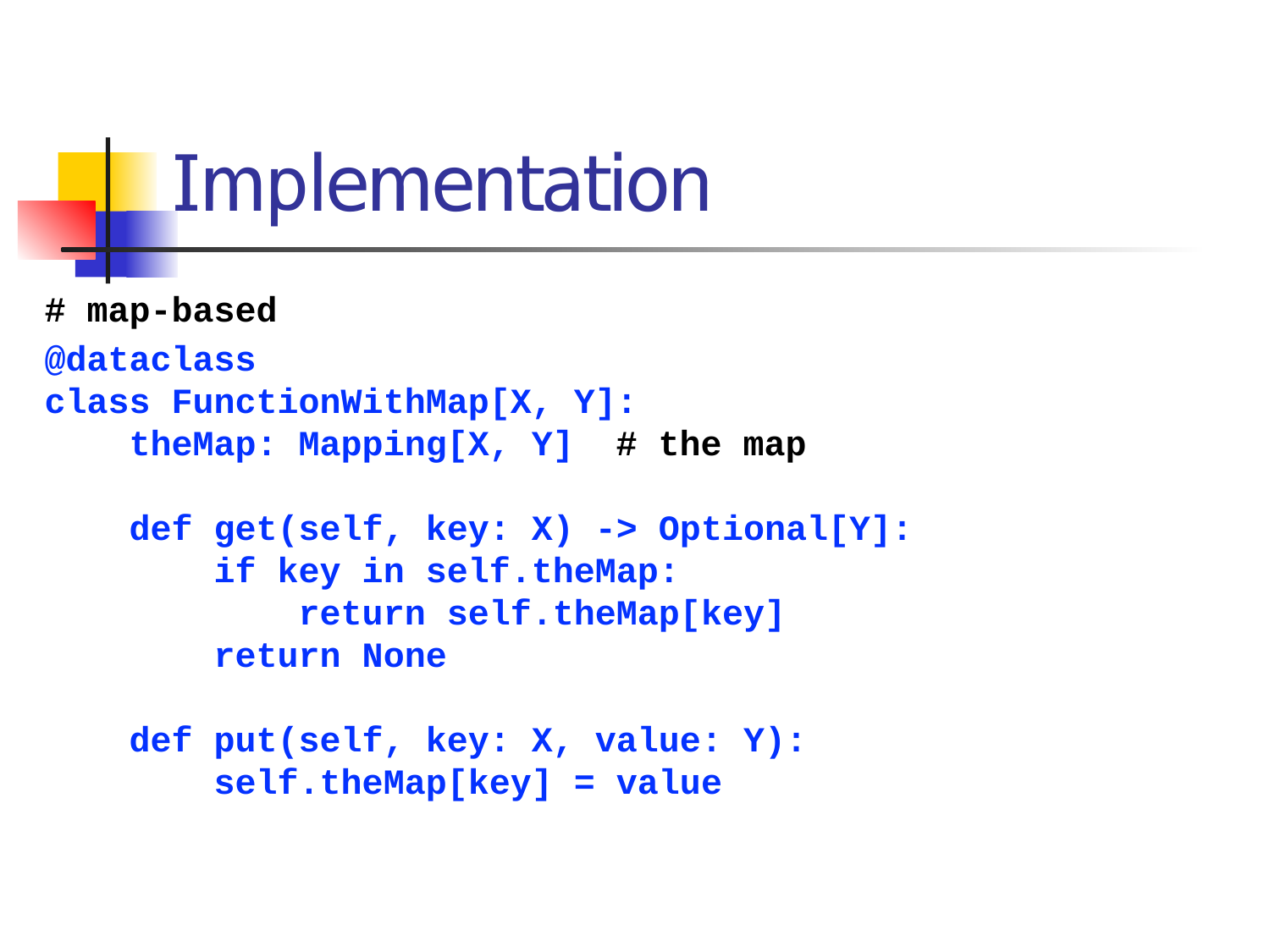

# Implementation
# map-based
@dataclass
class FunctionWithMap[X, Y]:
    theMap: Mapping[X, Y]  # the map
    def get(self, key: X) -> Optional[Y]:
        if key in self.theMap:
            return self.theMap[key]
        return None
    def put(self, key: X, value: Y):
        self.theMap[key] = value